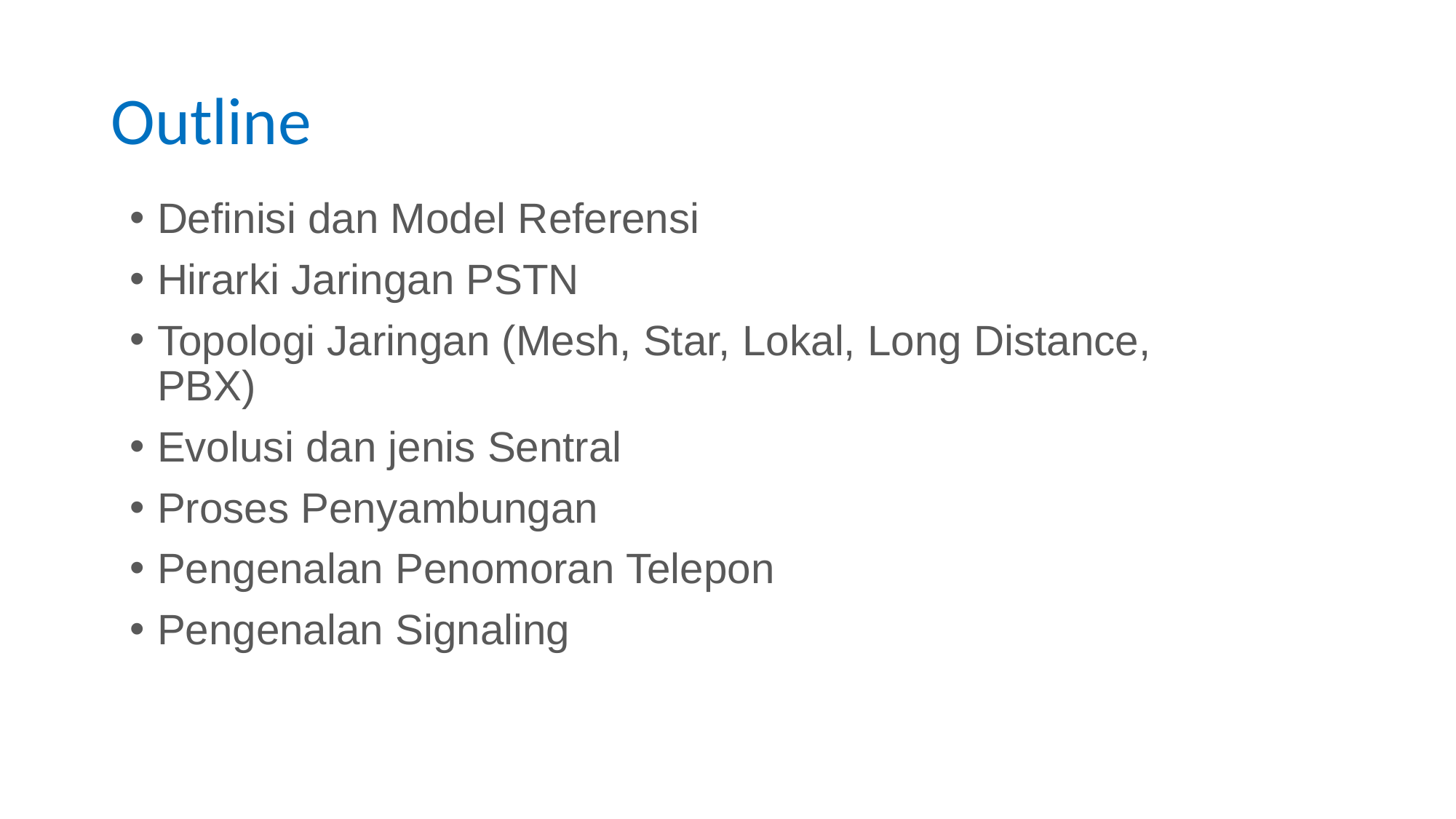

# Outline
Definisi dan Model Referensi
Hirarki Jaringan PSTN
Topologi Jaringan (Mesh, Star, Lokal, Long Distance, PBX)
Evolusi dan jenis Sentral
Proses Penyambungan
Pengenalan Penomoran Telepon
Pengenalan Signaling